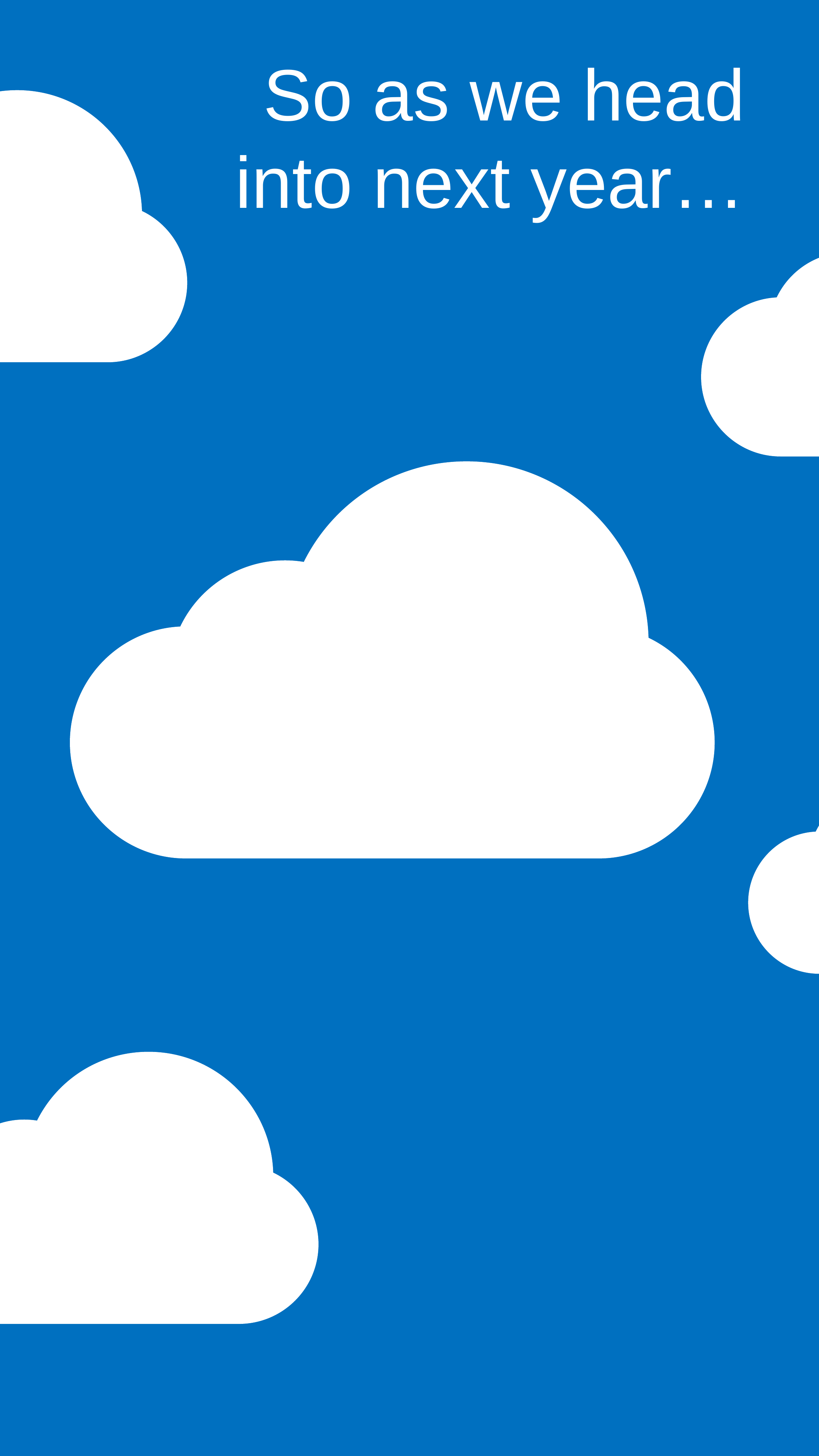

So as we head into next year…

John this is….